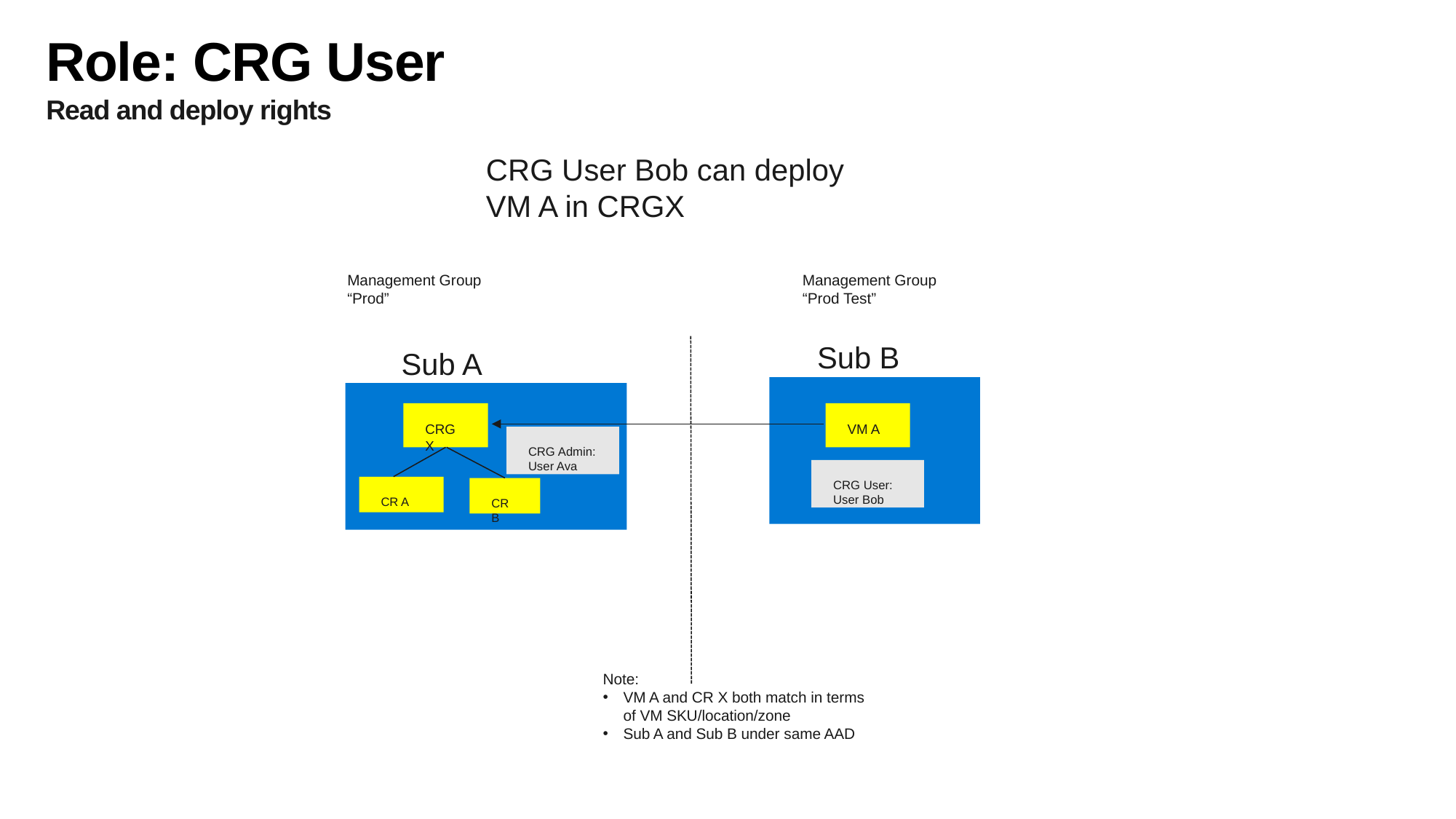

# Role: CRG User Read and deploy rights
CRG User Bob can deploy VM A in CRGX
Management Group “Prod”
Management Group “Prod Test”
Sub B
Sub A

CRG X
VM A
CRG Admin: User Ava
CRG User: User Bob
CR A

CR B

Note:
VM A and CR X both match in terms of VM SKU/location/zone
Sub A and Sub B under same AAD